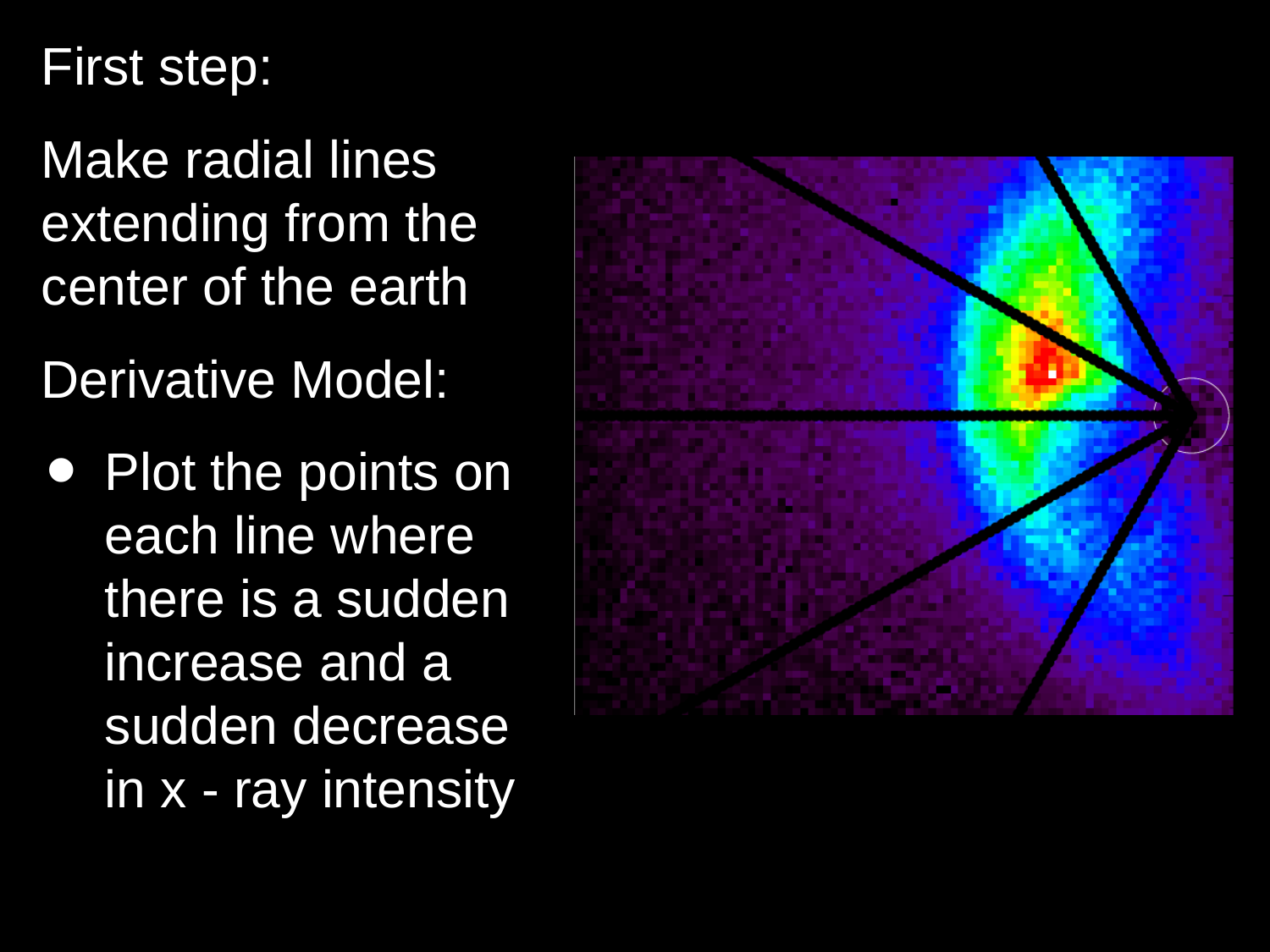

First step:

Make radial lines extending from the center of the earth

Derivative Model:

Plot the points on each line where there is a sudden increase and a sudden decrease in x - ray intensity